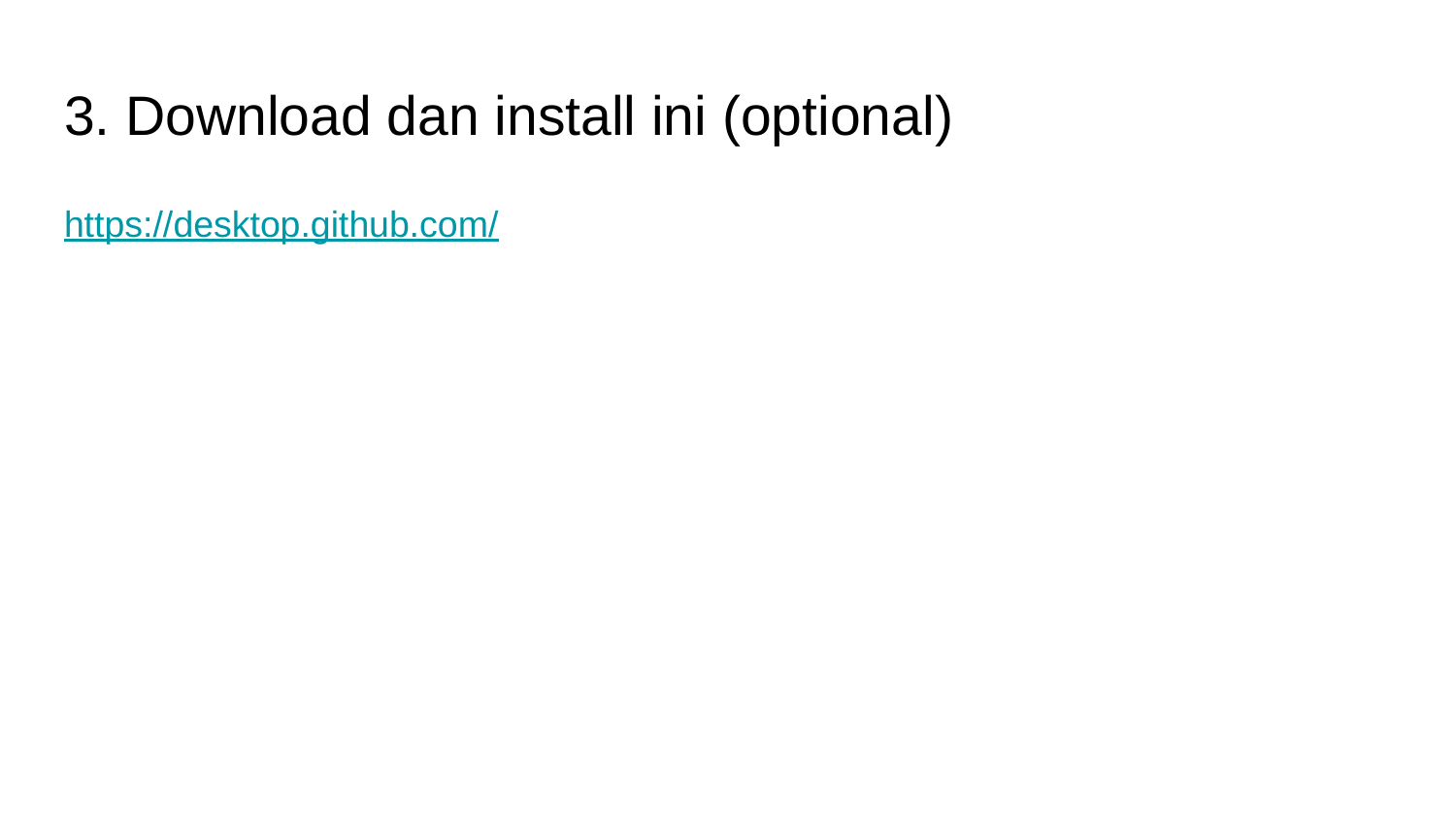

# 3. Download dan install ini (optional)
https://desktop.github.com/